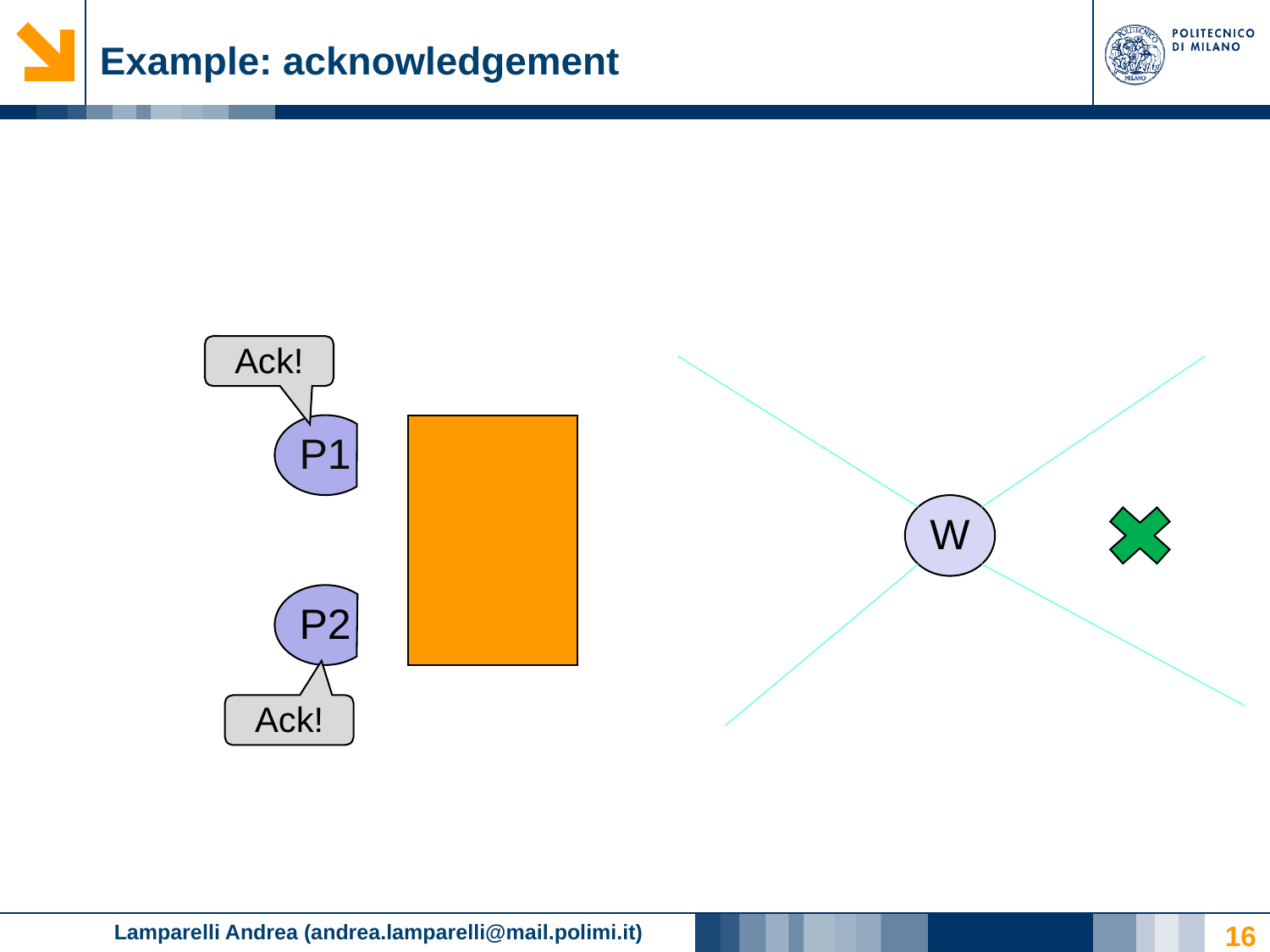

# Example: acknowledgement
Ack!
P1

W

P2
Ack!
16